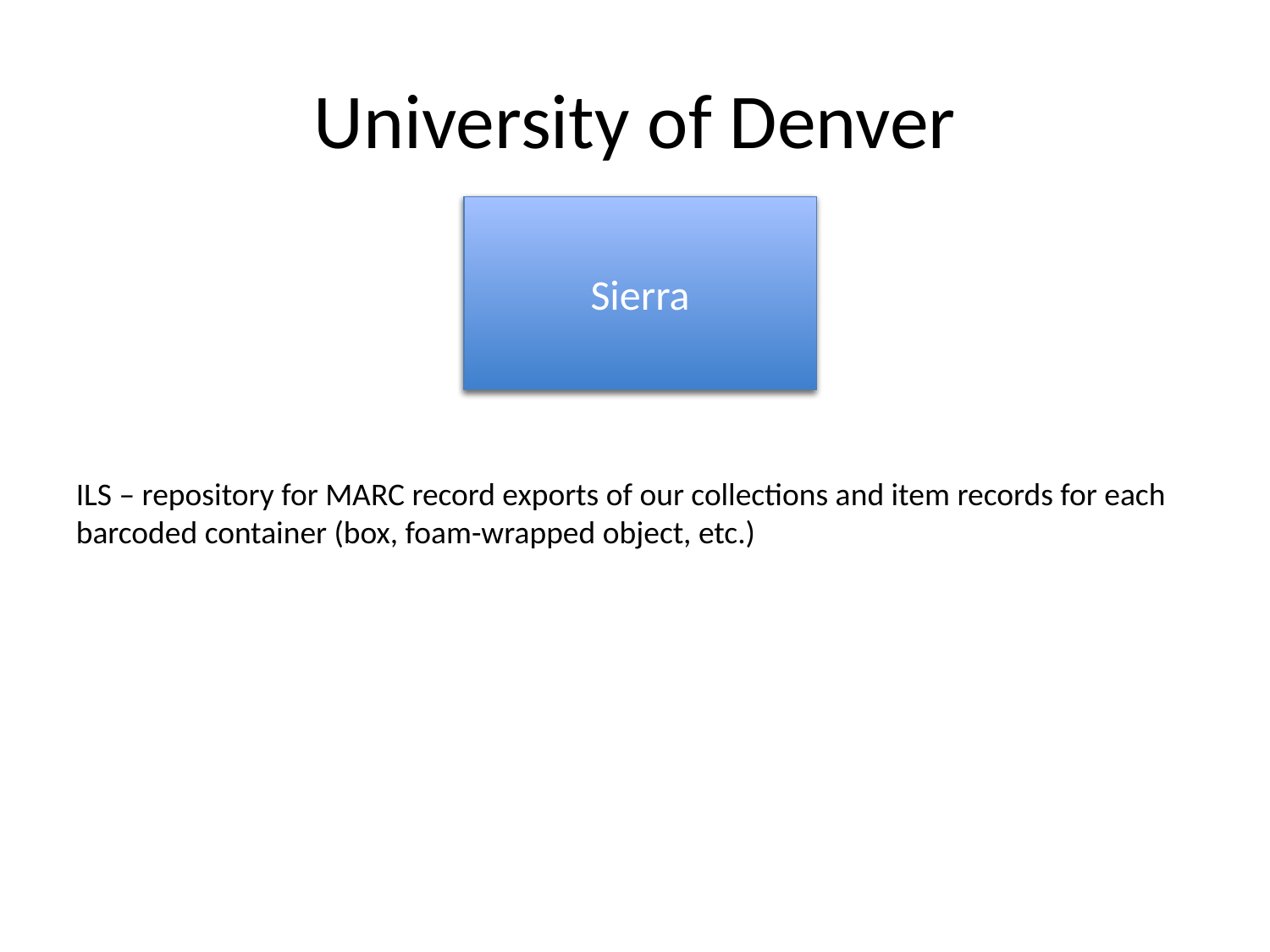

# University of Denver
Sierra
CONTENTdm
ILS – repository for MARC record exports of our collections and item records for each barcoded container (box, foam-wrapped object, etc.)